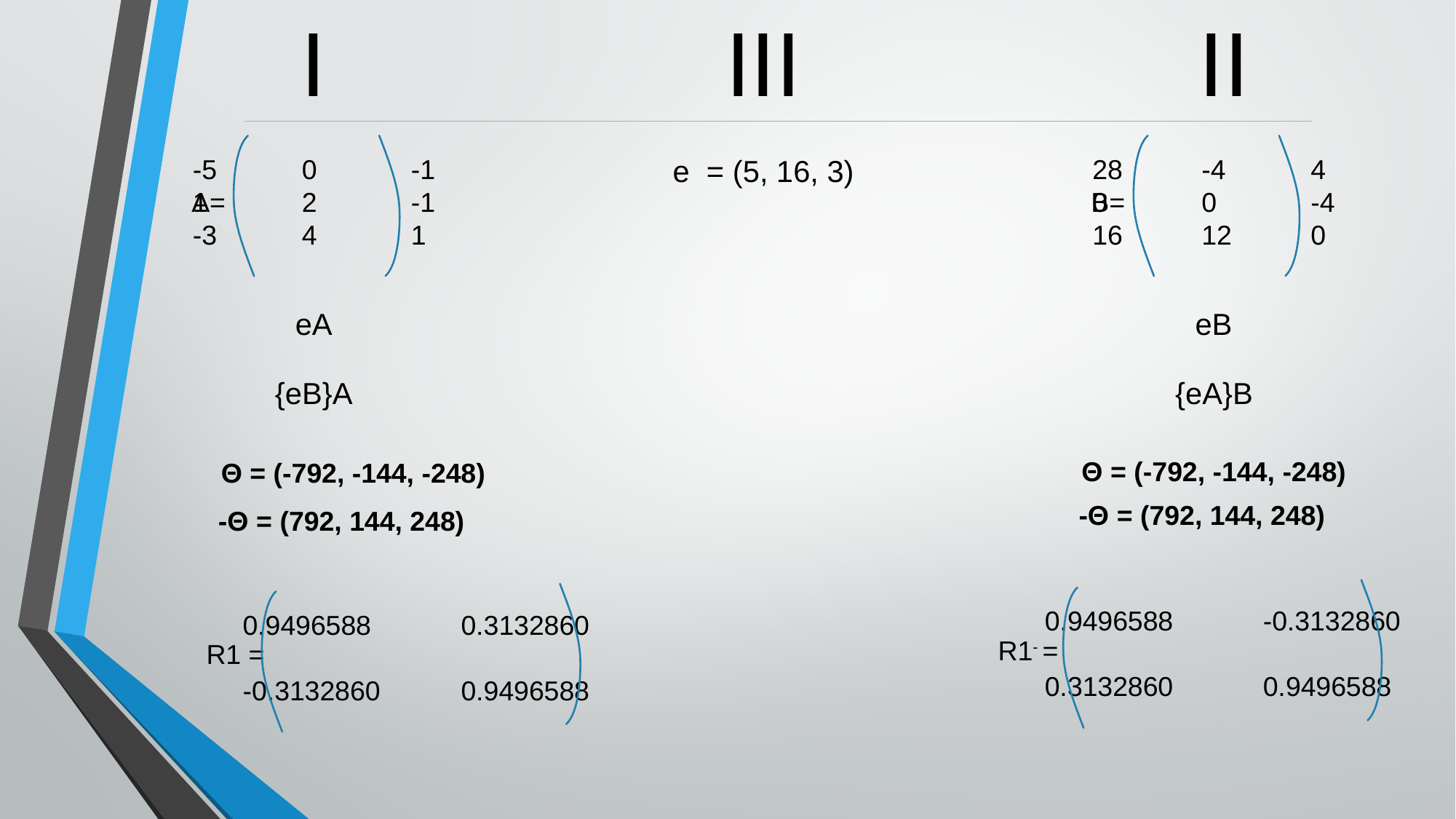

I
II
III

-5	0	-1
1	2	-1
-3	4	1
A=

28	-4	4
0	0	-4
16	12	0
B=
e  = (5, 16, 3)
eA
eB
{eB}A
{eA}B
Θ = (-792, -144, -248)
Θ = (-792, -144, -248)
-Θ = (792, 144, 248)
-Θ = (792, 144, 248)

0.9496588	-0.3132860

0.3132860	0.9496588
R1- =

0.9496588	0.3132860

-0.3132860	0.9496588
R1 =